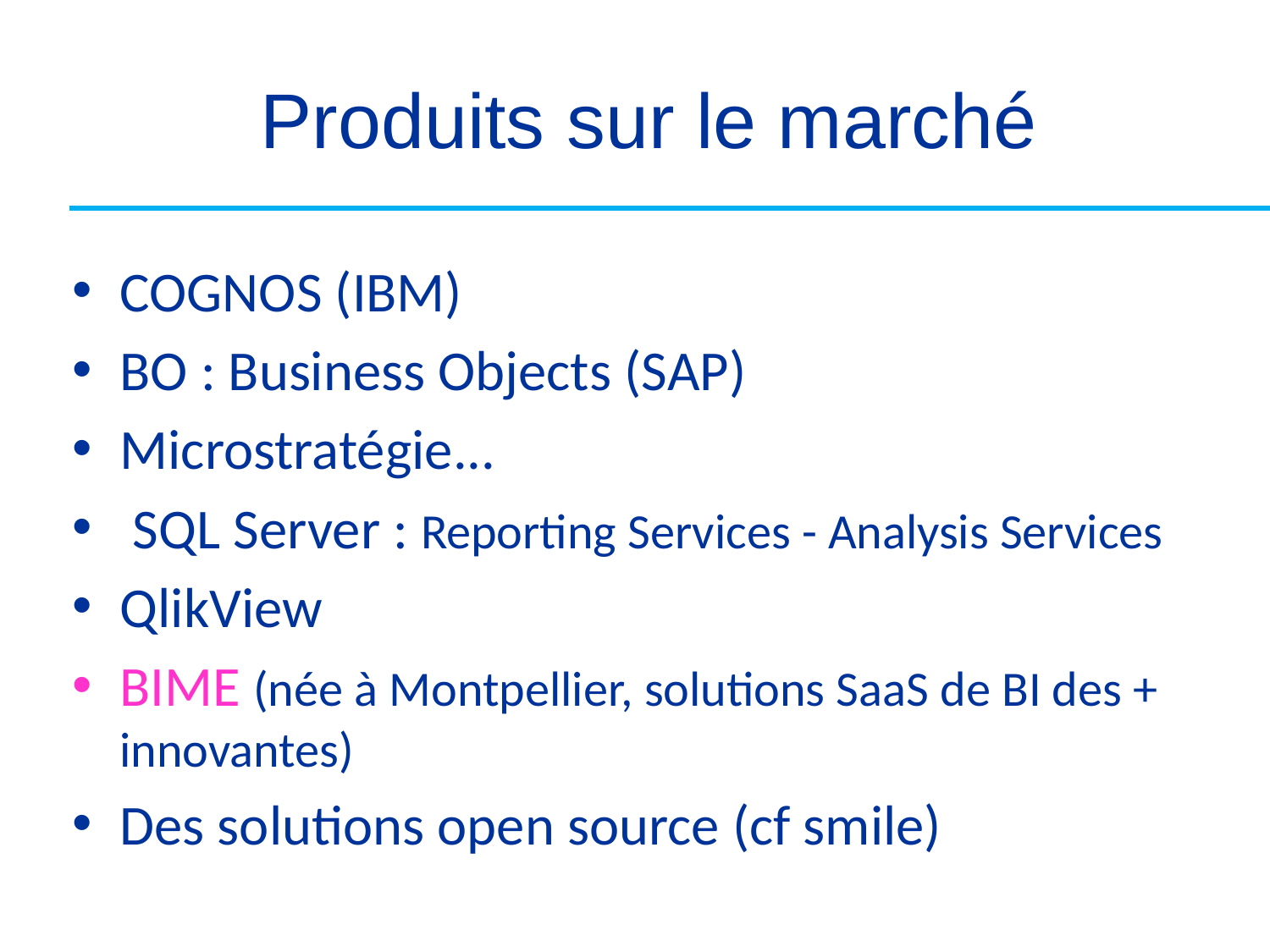

# Produits sur le marché

COGNOS (IBM)
BO : Business Objects (SAP)
Microstratégie...
 SQL Server : Reporting Services - Analysis Services
QlikView
BIME (née à Montpellier, solutions SaaS de BI des + innovantes)
Des solutions open source (cf smile)